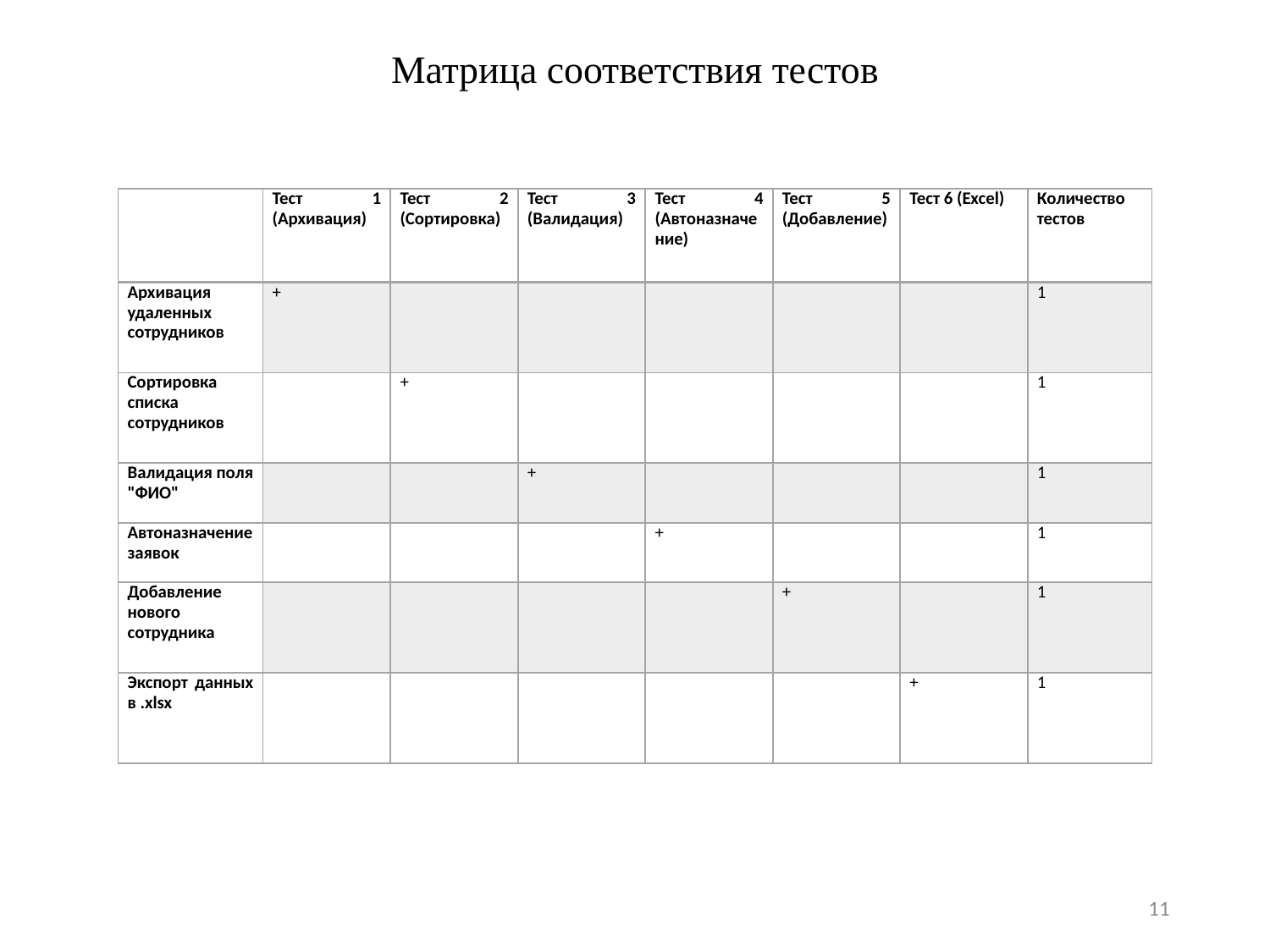

# Матрица соответствия тестов
|  | Тест 1 (Архивация) | Тест 2 (Сортировка) | Тест 3 (Валидация) | Тест 4 (Автоназначение) | Тест 5 (Добавление) | Тест 6 (Excel) | Количество тестов |
| --- | --- | --- | --- | --- | --- | --- | --- |
| Архивация удаленных сотрудников | + |  |  |  |  |  | 1 |
| Сортировка списка сотрудников |  | + |  |  |  |  | 1 |
| Валидация поля "ФИО" |  |  | + |  |  |  | 1 |
| Автоназначение заявок |  |  |  | + |  |  | 1 |
| Добавление нового сотрудника |  |  |  |  | + |  | 1 |
| Экспорт данных в .xlsx |  |  |  |  |  | + | 1 |
11